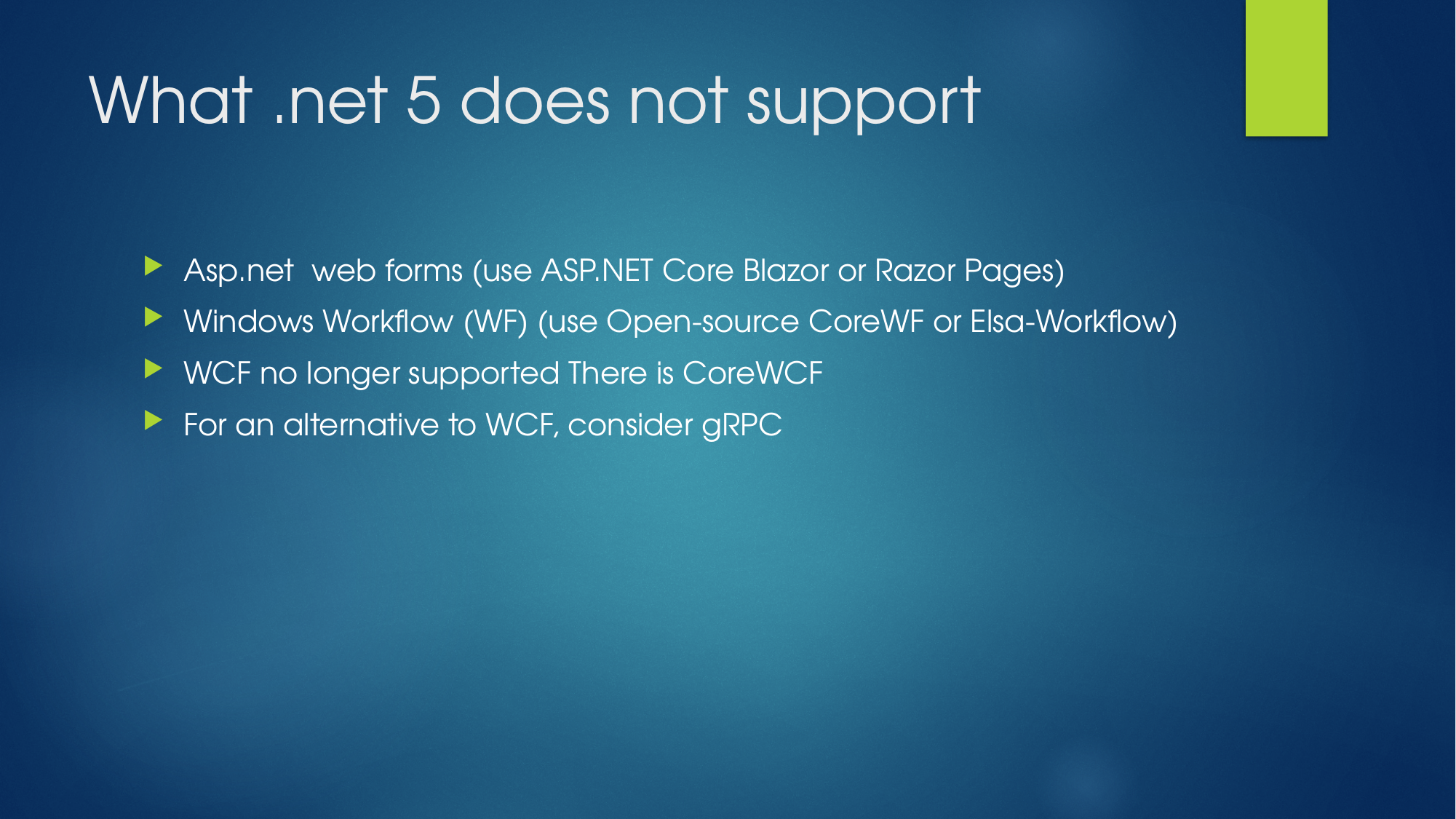

# What .net 5 does not support
Asp.net  web forms (use ASP.NET Core Blazor or Razor Pages)
Windows Workflow (WF) (use Open-source CoreWF or Elsa-Workflow)
WCF no longer supported There is CoreWCF
For an alternative to WCF, consider gRPC